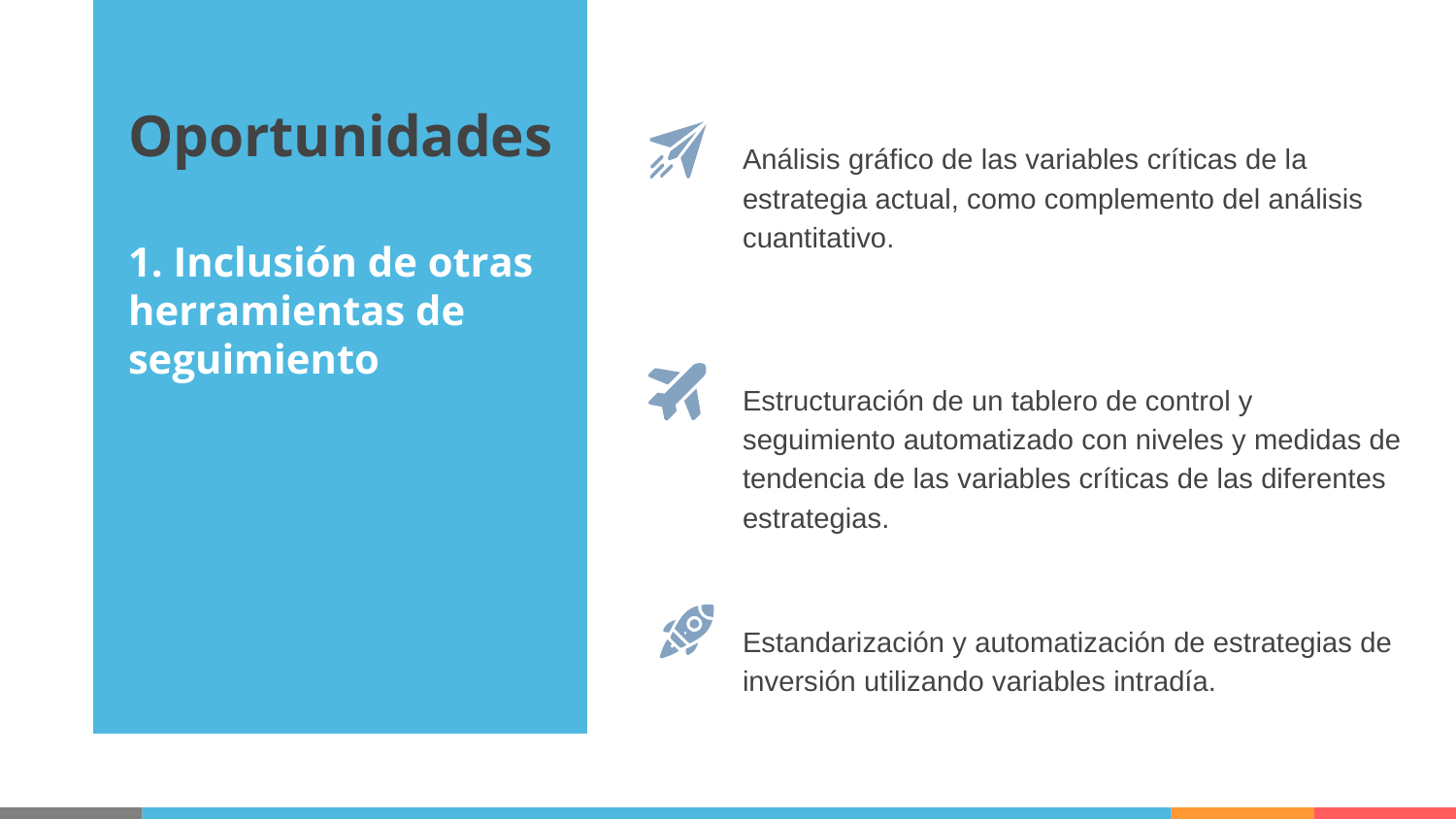

# Oportunidades 1. Inclusión de otras herramientas de seguimiento

Análisis gráfico de las variables críticas de la estrategia actual, como complemento del análisis cuantitativo.

Estructuración de un tablero de control y seguimiento automatizado con niveles y medidas de tendencia de las variables críticas de las diferentes estrategias.

Estandarización y automatización de estrategias de inversión utilizando variables intradía.